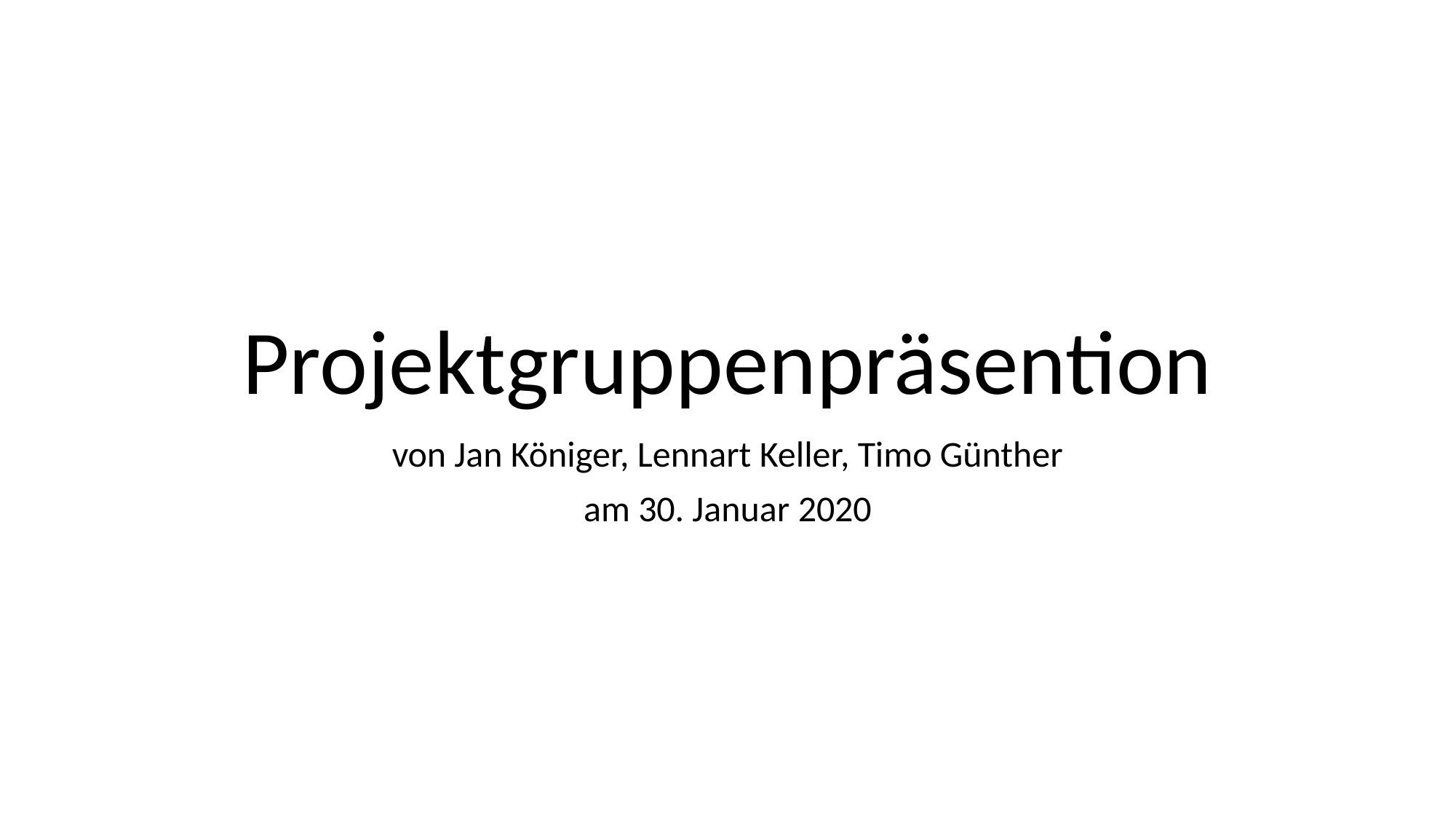

# Projektgruppenpräsention
von Jan Königer, Lennart Keller, Timo Günther
am 30. Januar 2020